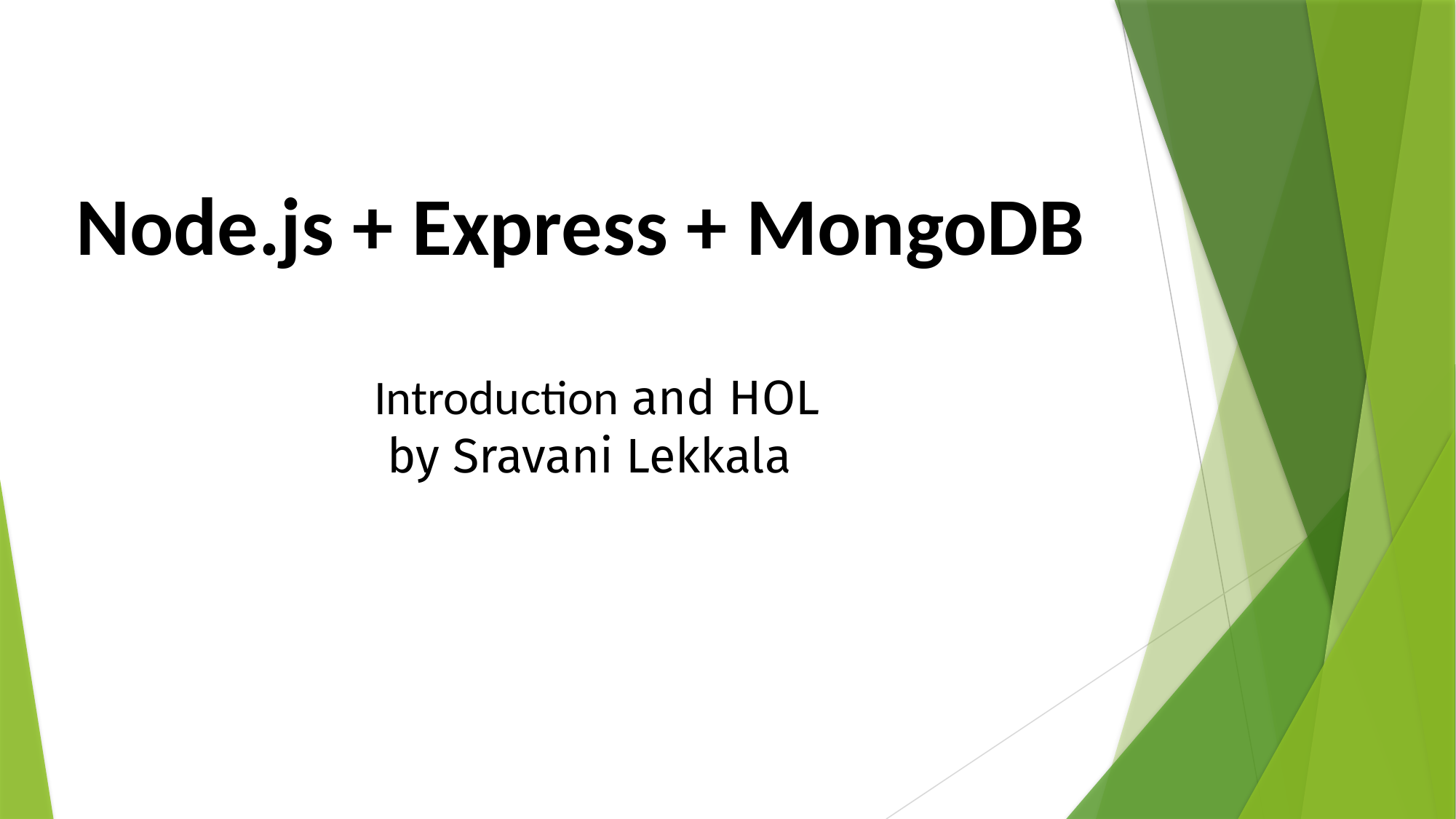

Node.js + Express + MongoDB
Introduction and HOL
 by Sravani Lekkala